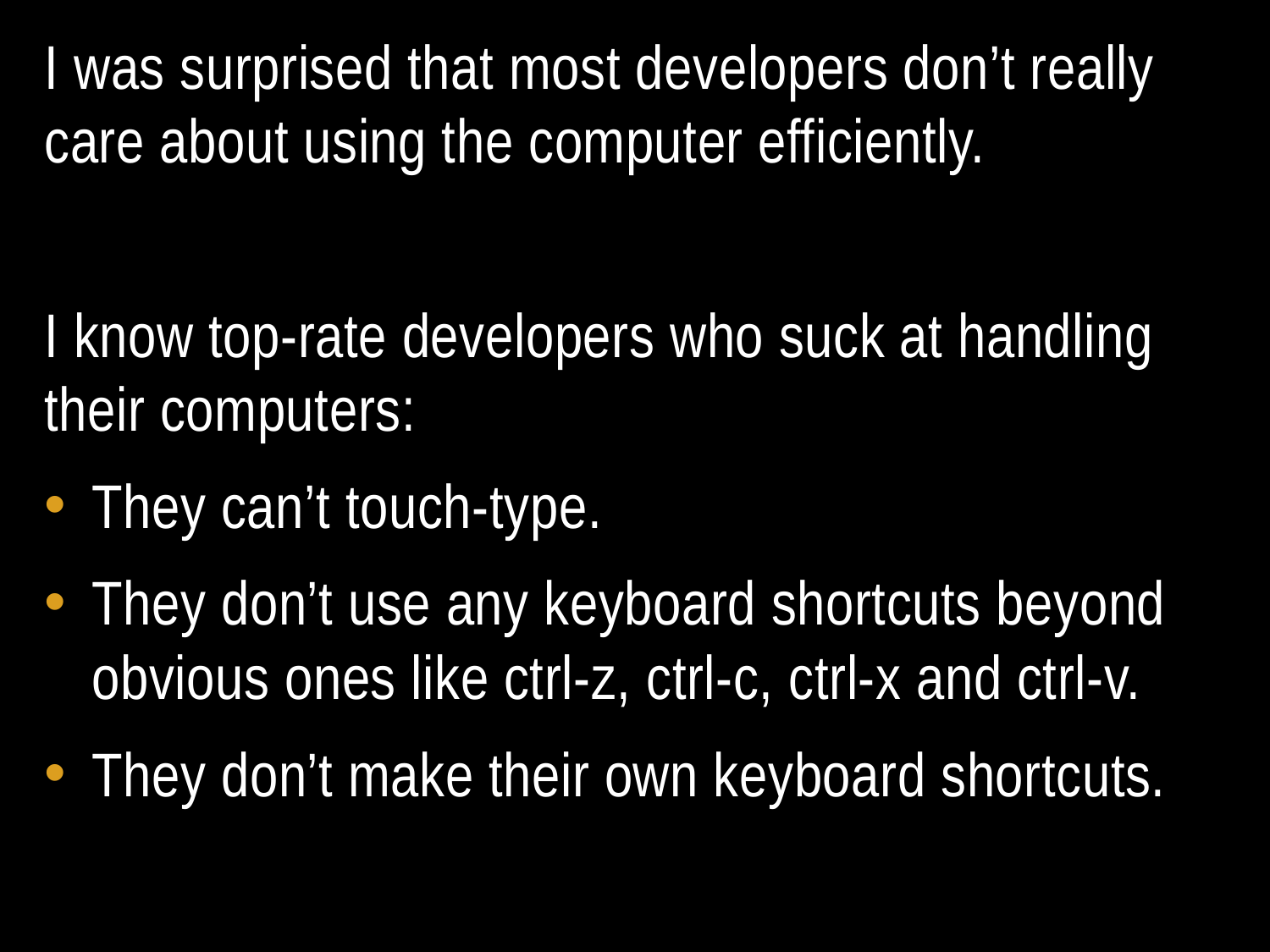

I was surprised that most developers don’t really care about using the computer efficiently.

I know top-rate developers who suck at handling their computers:
They can’t touch-type.
They don’t use any keyboard shortcuts beyond obvious ones like ctrl-z, ctrl-c, ctrl-x and ctrl-v.
They don’t make their own keyboard shortcuts.